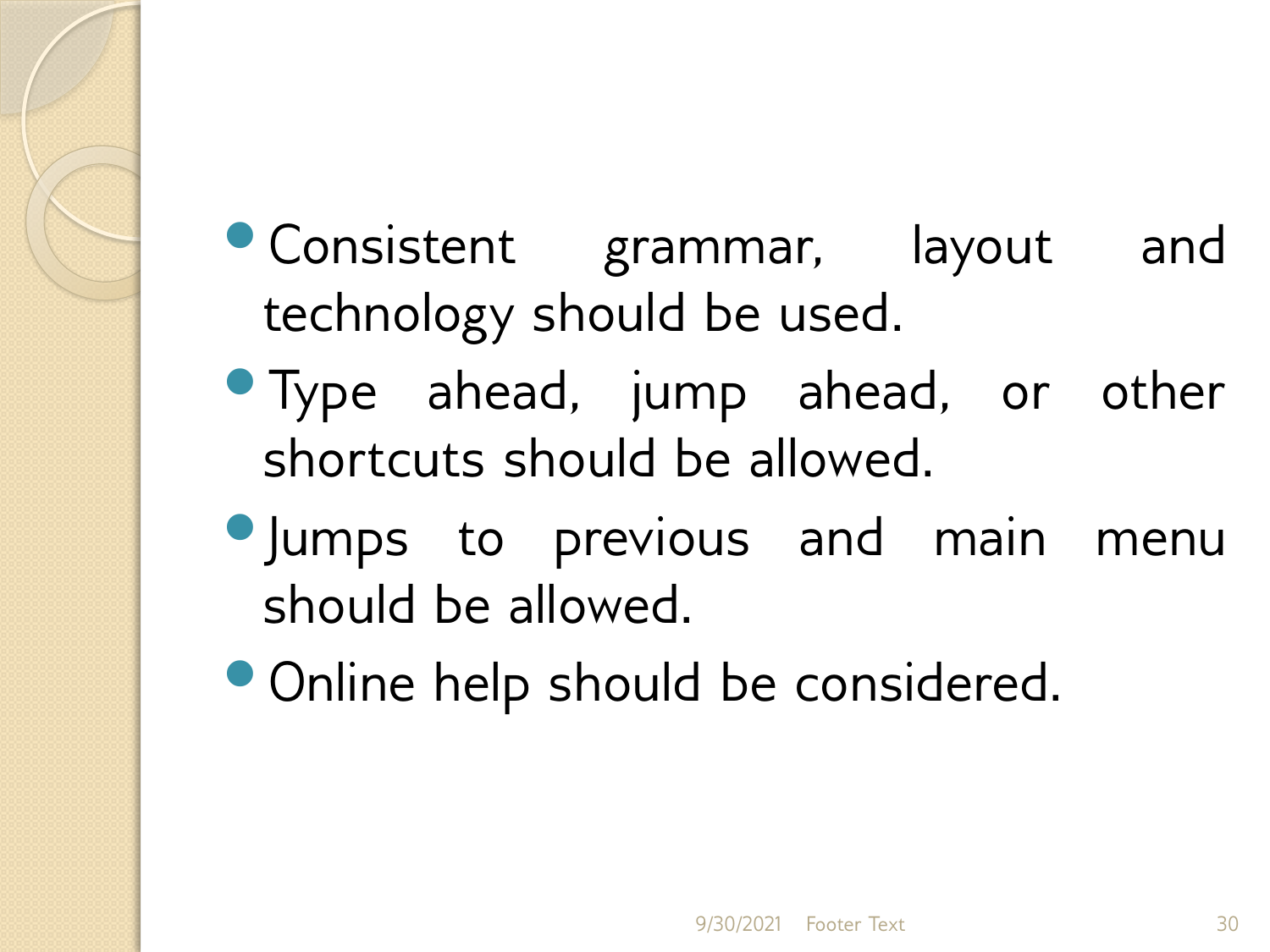

#
Consistent grammar, layout and technology should be used.
Type ahead, jump ahead, or other shortcuts should be allowed.
Jumps to previous and main menu should be allowed.
Online help should be considered.
9/30/2021
Footer Text
30